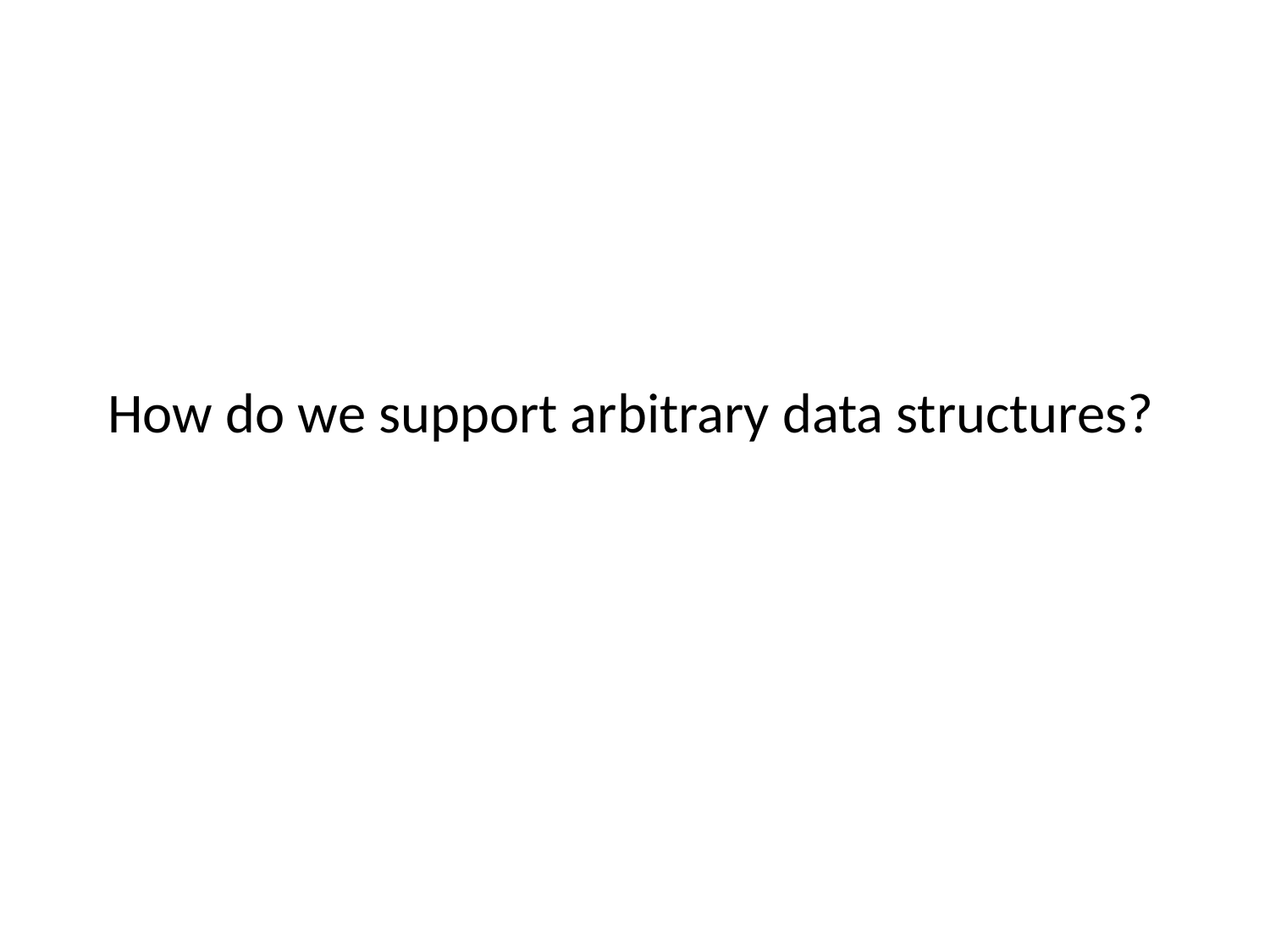

How do we support arbitrary data structures?